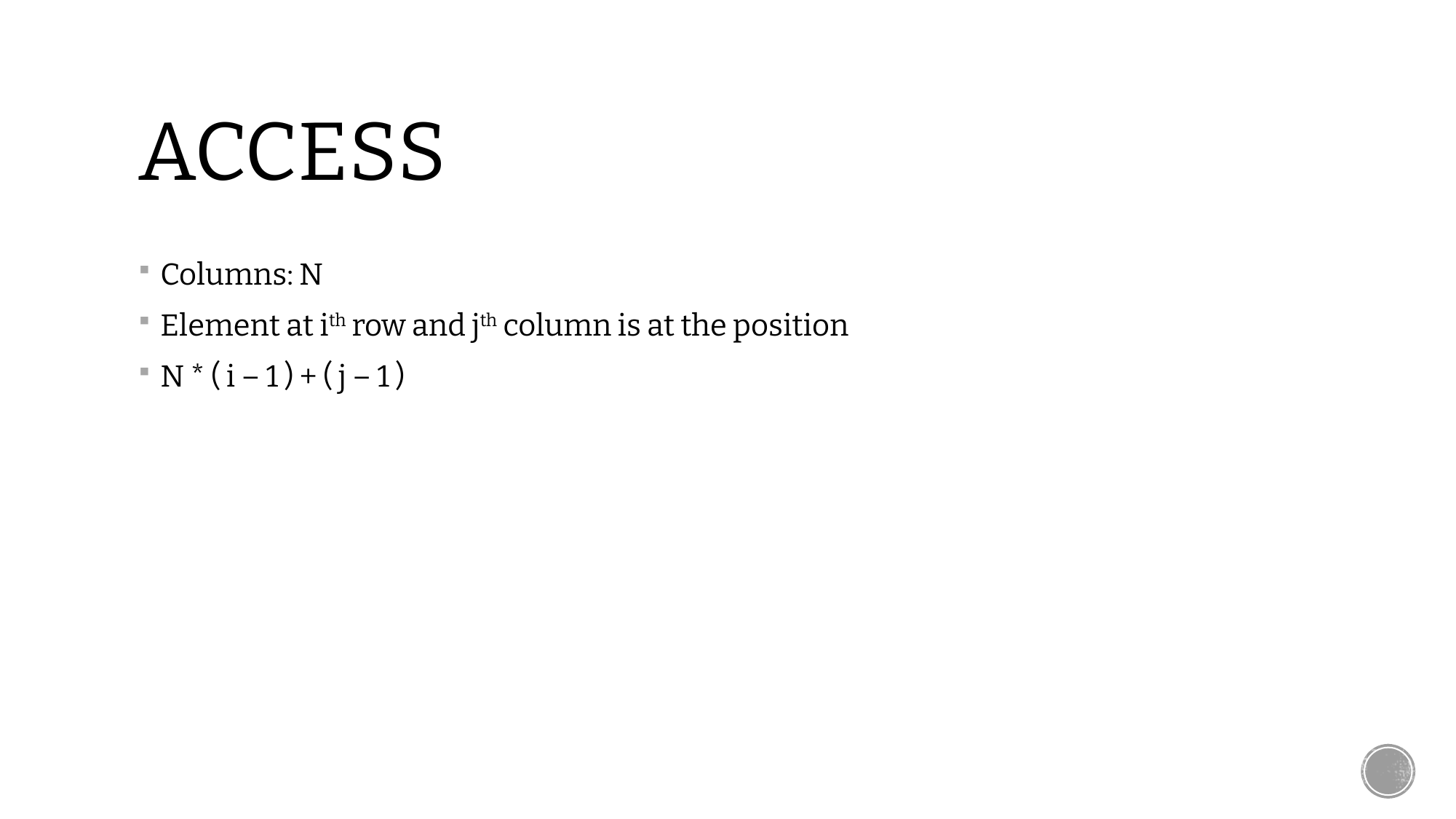

# Access
Columns: N
Element at ith row and jth column is at the position
N * ( i – 1 ) + ( j – 1 )